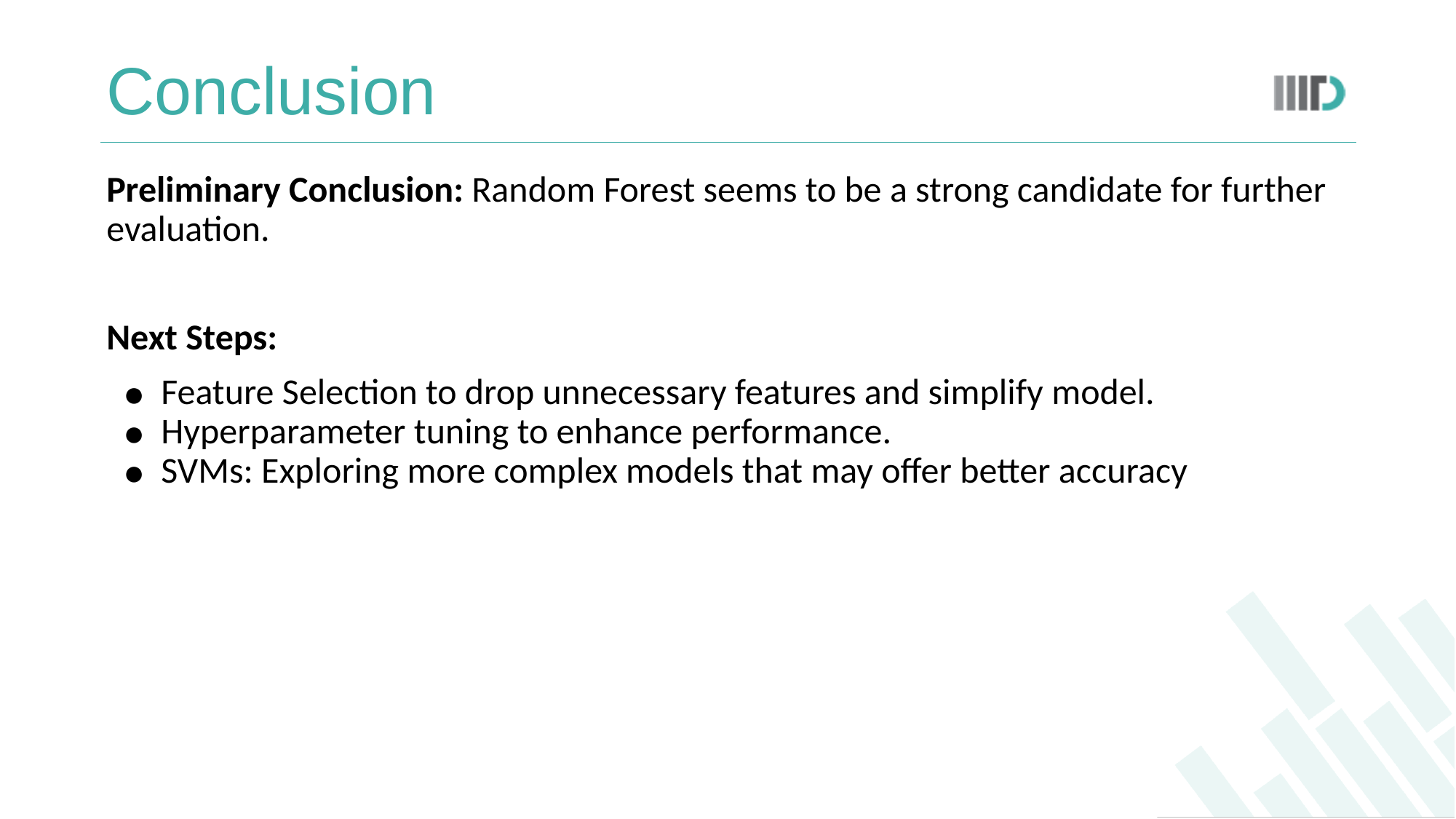

# Conclusion
Preliminary Conclusion: Random Forest seems to be a strong candidate for further evaluation.

Next Steps:
Feature Selection to drop unnecessary features and simplify model.
Hyperparameter tuning to enhance performance.
SVMs: Exploring more complex models that may offer better accuracy